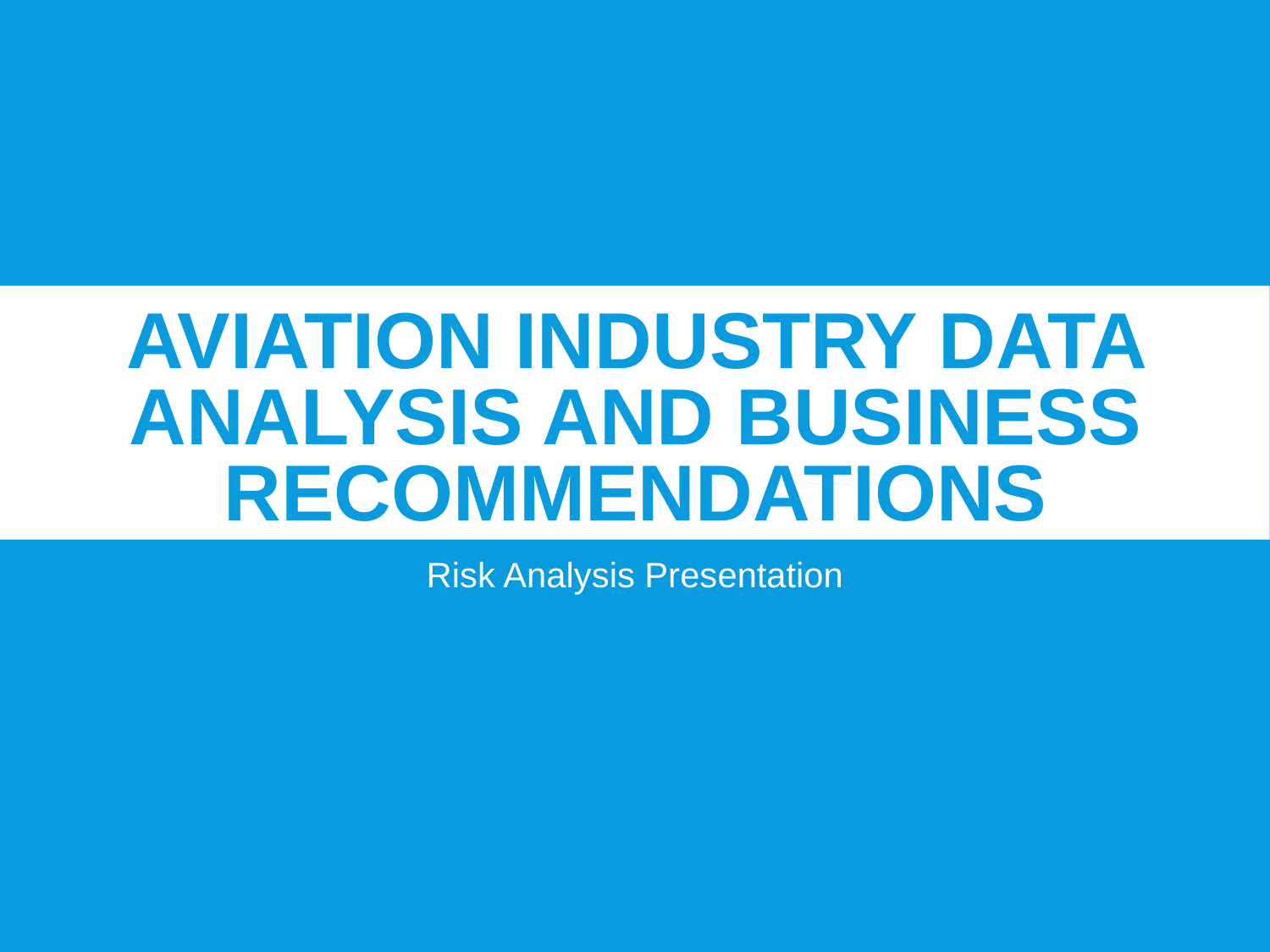

# Aviation Industry Data Analysis and Business Recommendations
Risk Analysis Presentation